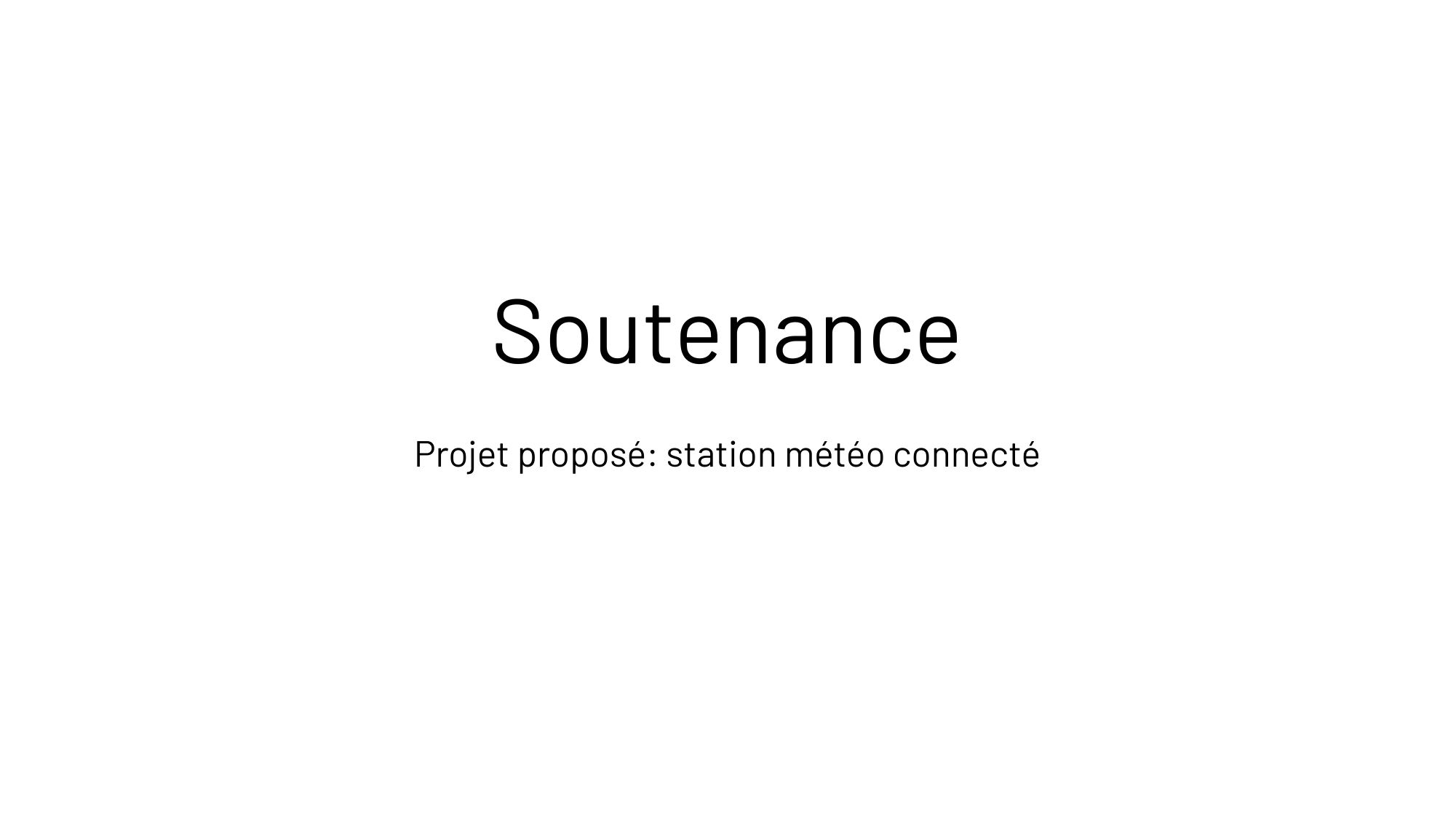

# Soutenance
Projet proposé: station météo connecté